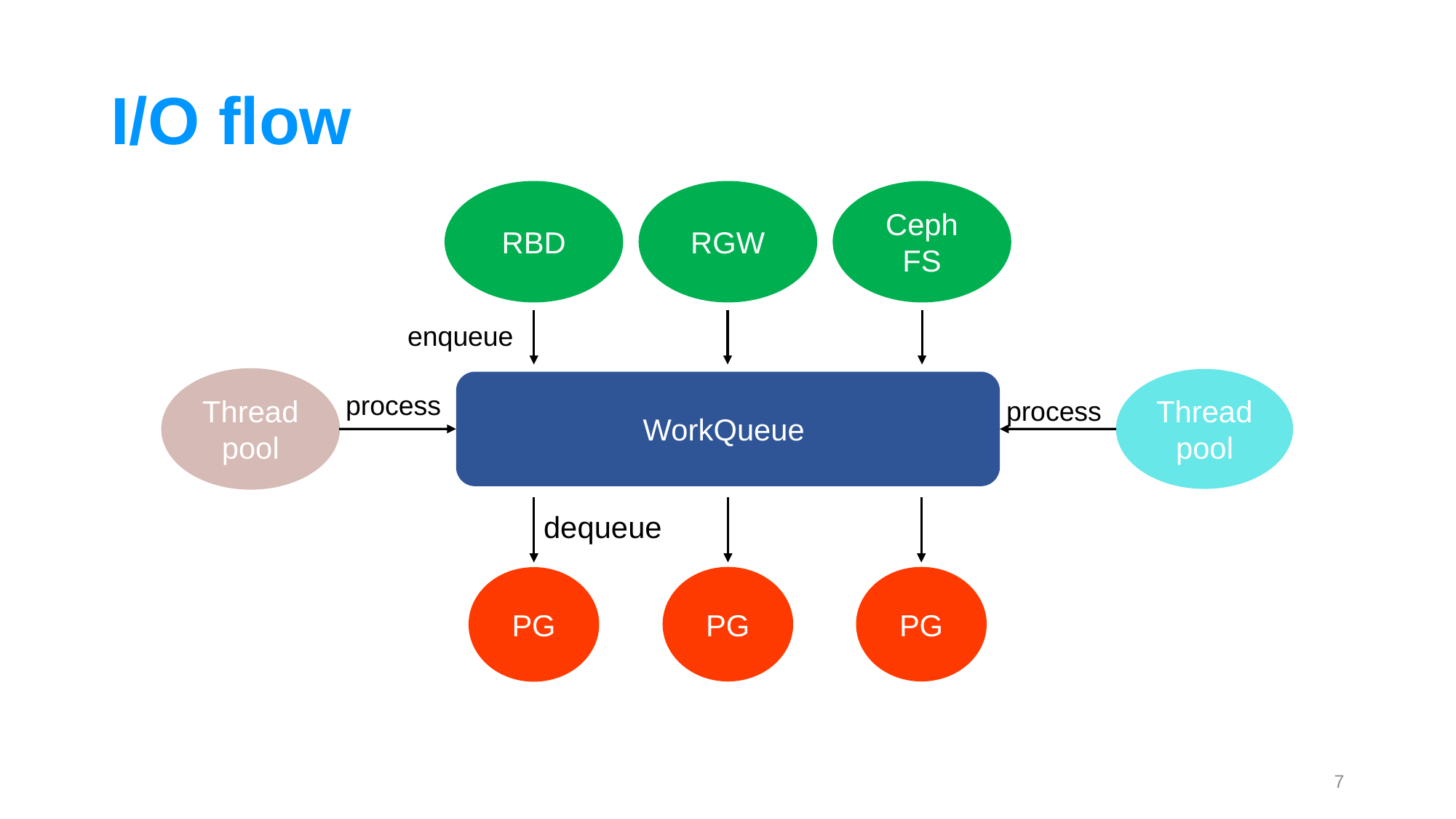

# I/O flow
RGW
Ceph FS
RBD
enqueue
Thread
pool
Thread
pool
WorkQueue
process
process
dequeue

PG
PG
PG
7